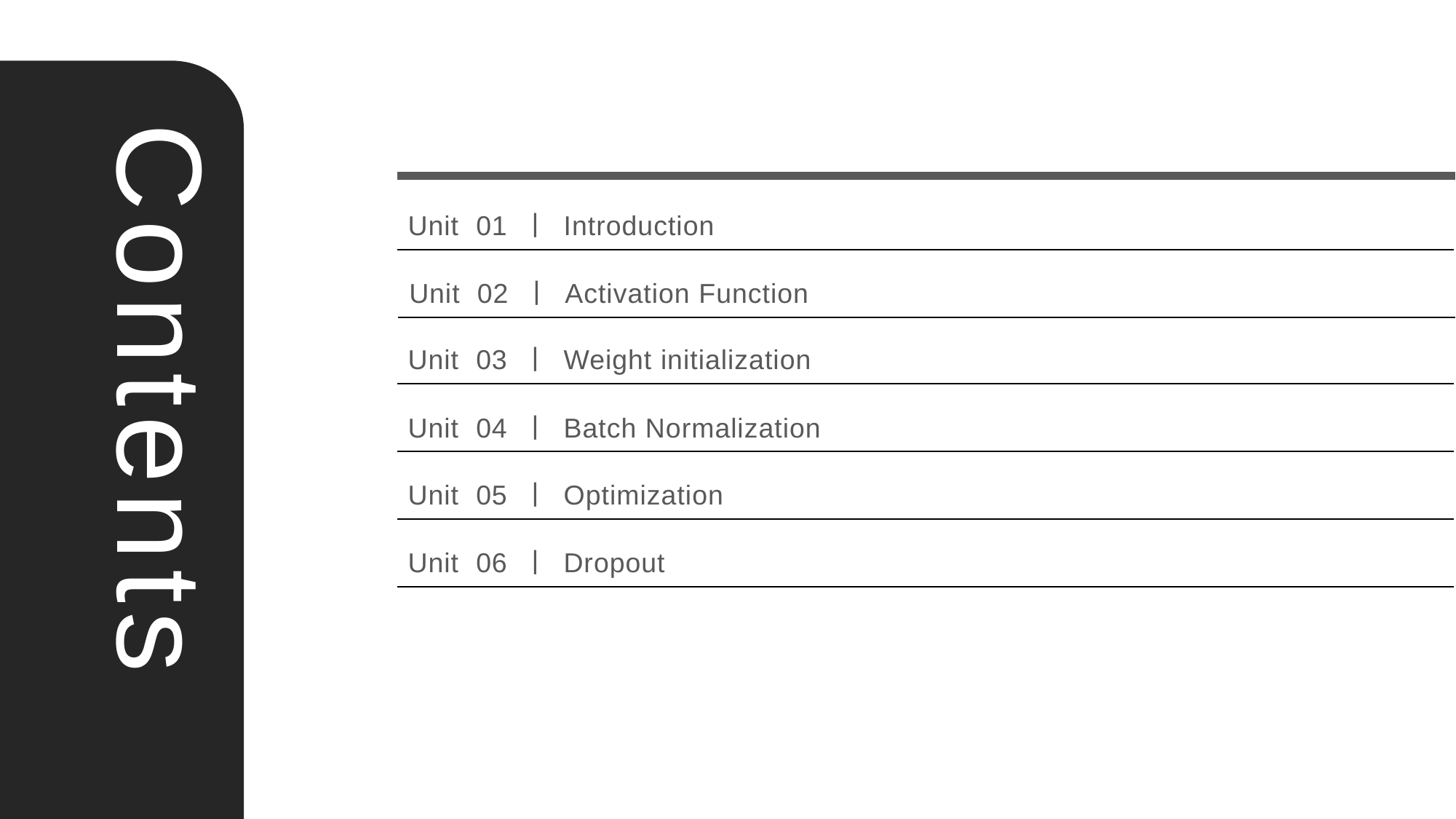

Unit  01 ㅣ Introduction
Unit  02 ㅣ Activation Function

Unit  03 ㅣ Weight initialization
Unit  04 ㅣ Batch Normalization
Contents
Unit  05 ㅣ Optimization
Unit  06 ㅣ Dropout